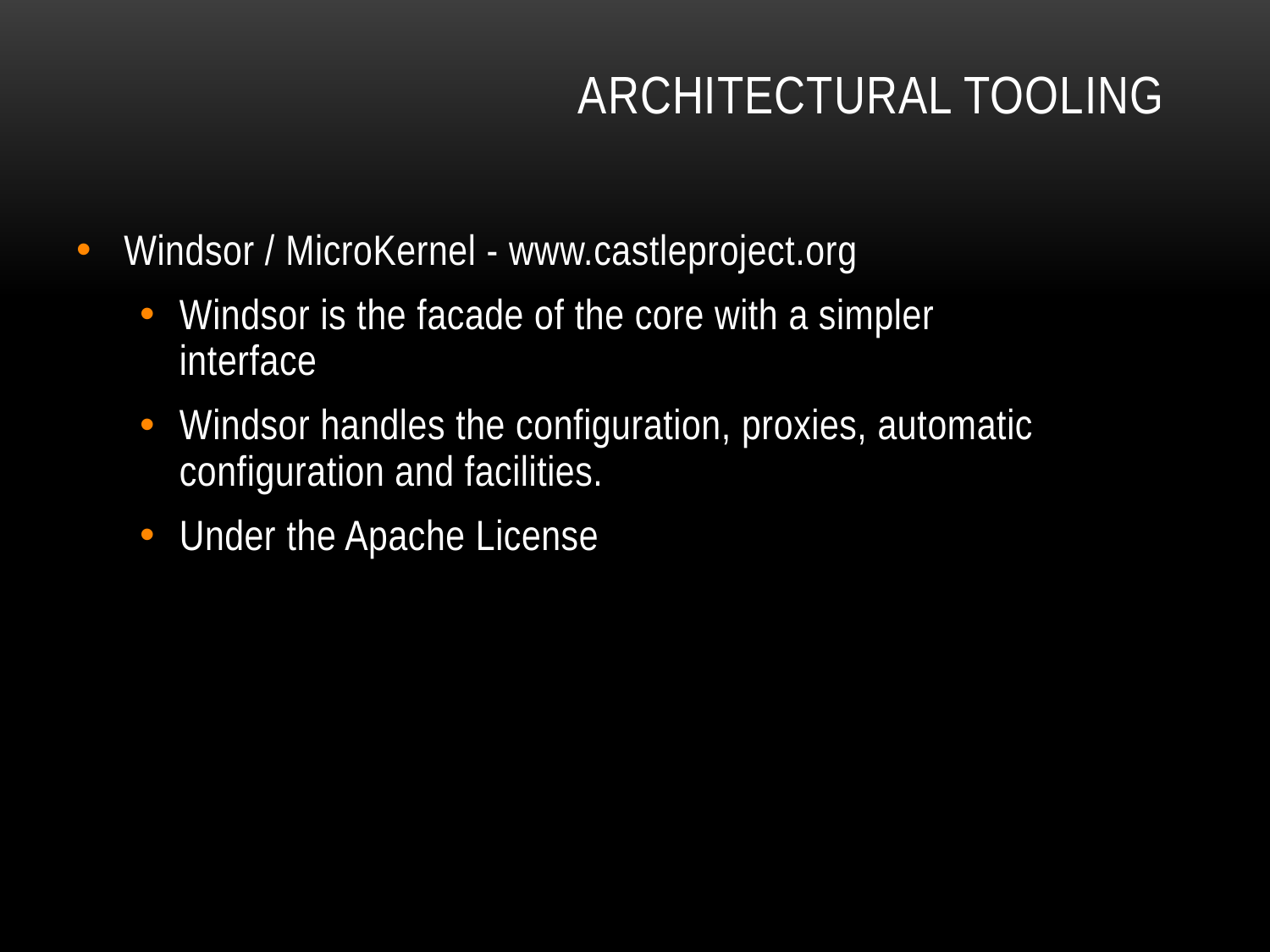

# Architectural Tooling
Windsor / MicroKernel - www.castleproject.org
Windsor is the facade of the core with a simpler interface
Windsor handles the configuration, proxies, automatic configuration and facilities.
Under the Apache License